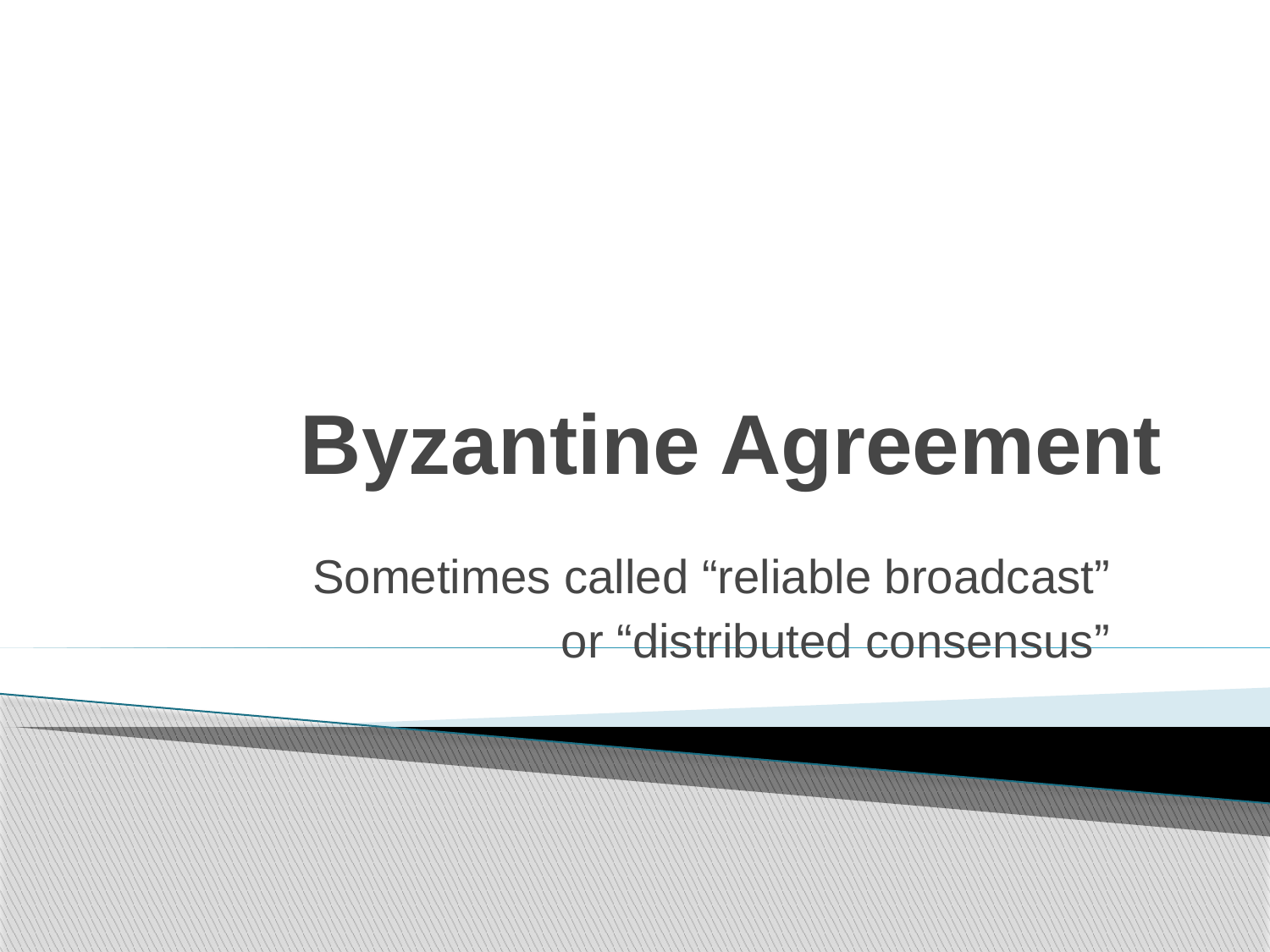

# Byzantine Agreement
Sometimes called “reliable broadcast”
or “distributed consensus”